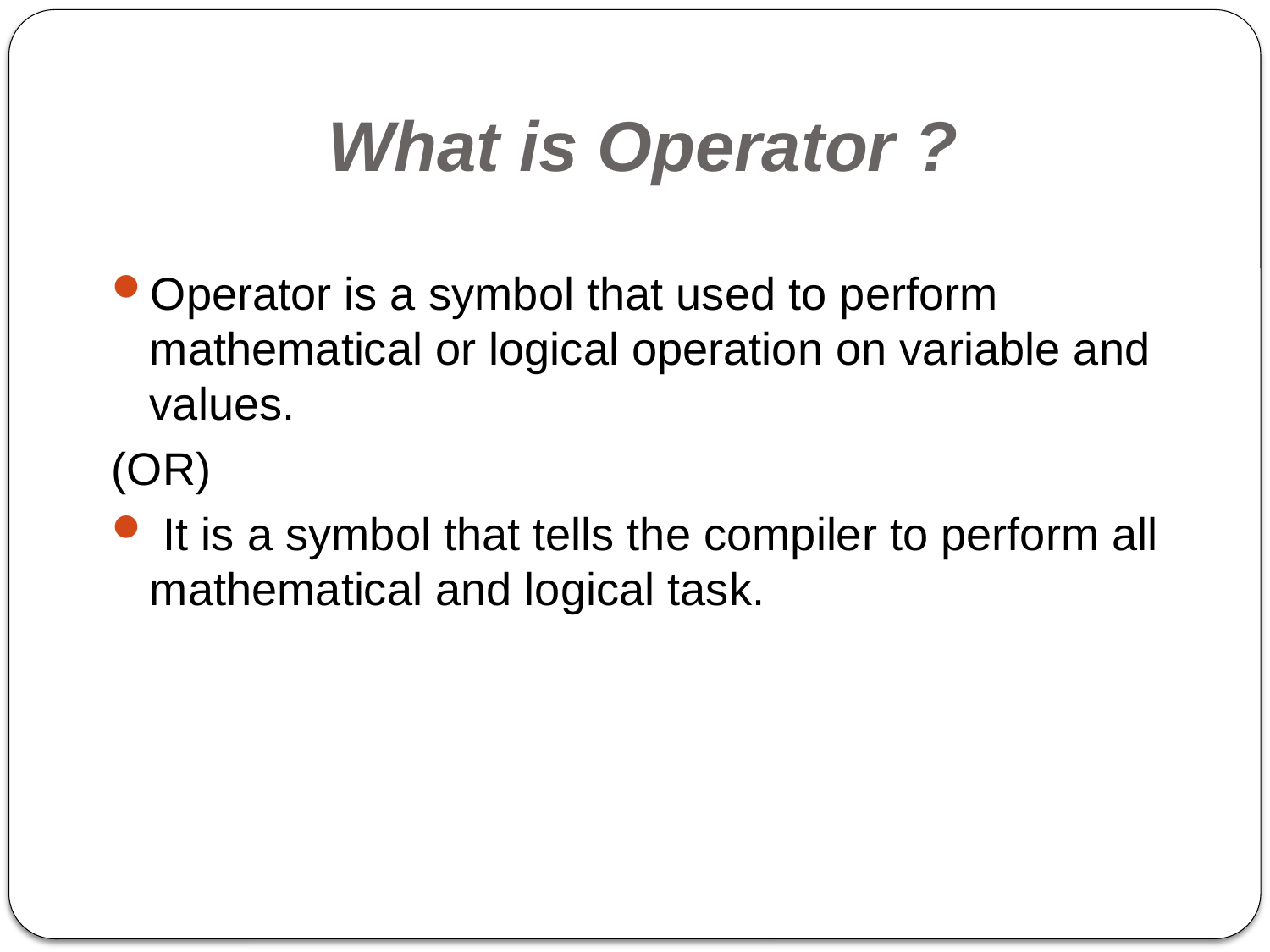

# What is Operator ?
Operator is a symbol that used to perform mathematical or logical operation on variable and values.
(OR)
 It is a symbol that tells the compiler to perform all mathematical and logical task.